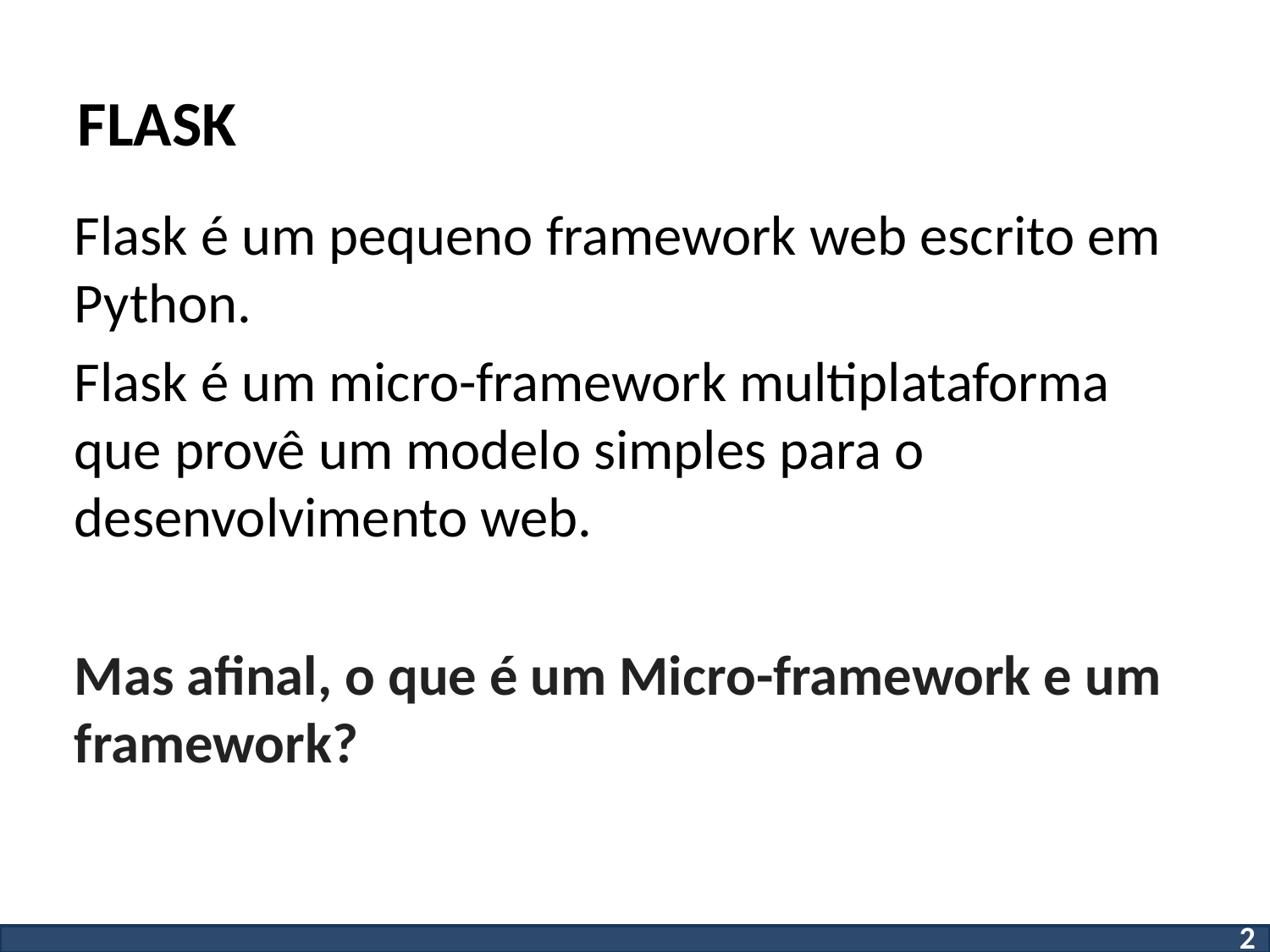

# FLASK
Flask é um pequeno framework web escrito em Python.
Flask é um micro-framework multiplataforma que provê um modelo simples para o desenvolvimento web.

Mas afinal, o que é um Micro-framework e um framework?

2